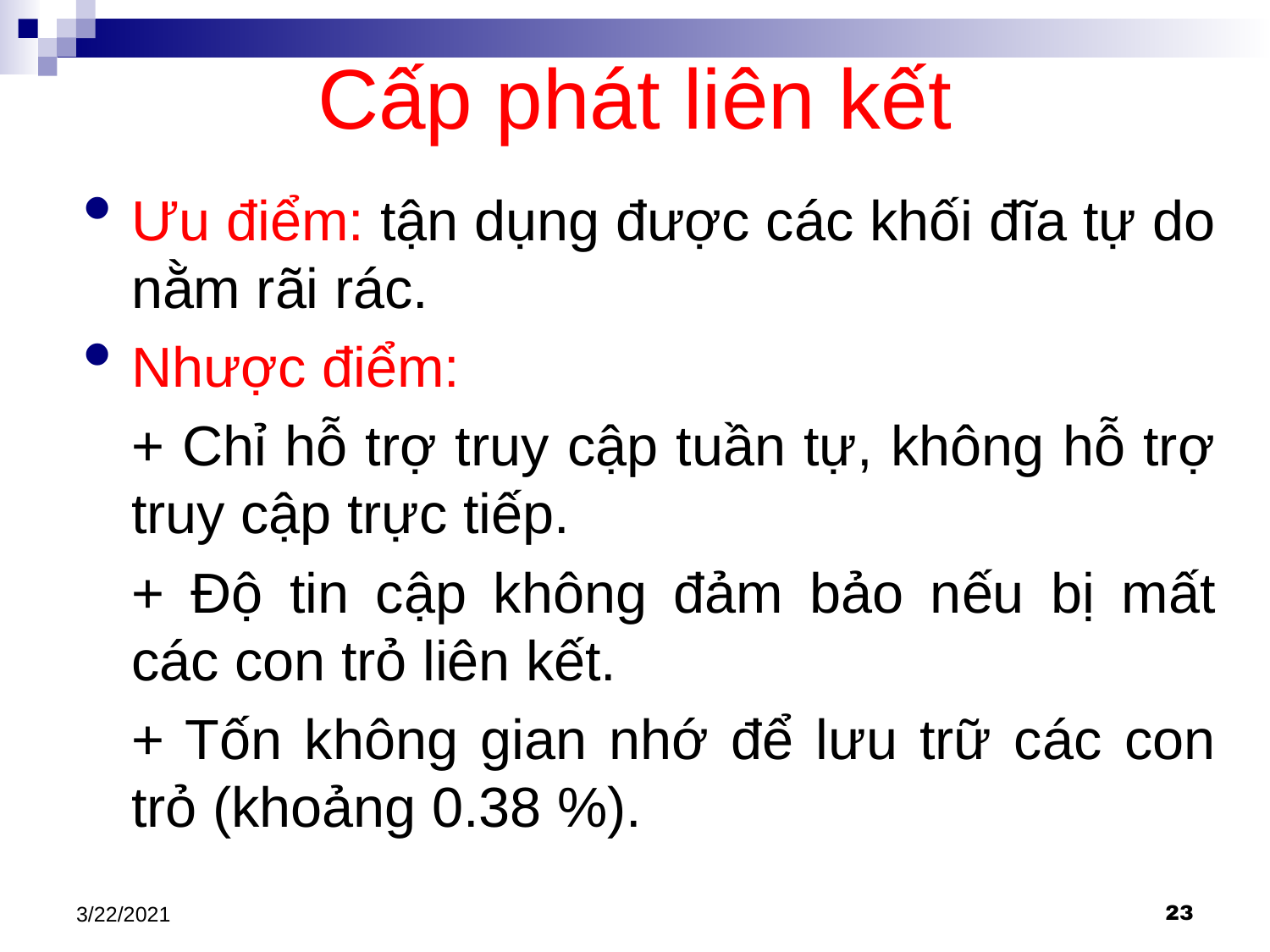

# Cấp phát liên kết
Ưu điểm: tận dụng được các khối đĩa tự do nằm rãi rác.
Nhược điểm:
	+ Chỉ hỗ trợ truy cập tuần tự, không hỗ trợ truy cập trực tiếp.
	+ Độ tin cập không đảm bảo nếu bị mất các con trỏ liên kết.
	+ Tốn không gian nhớ để lưu trữ các con trỏ (khoảng 0.38 %).
3/22/2021
23